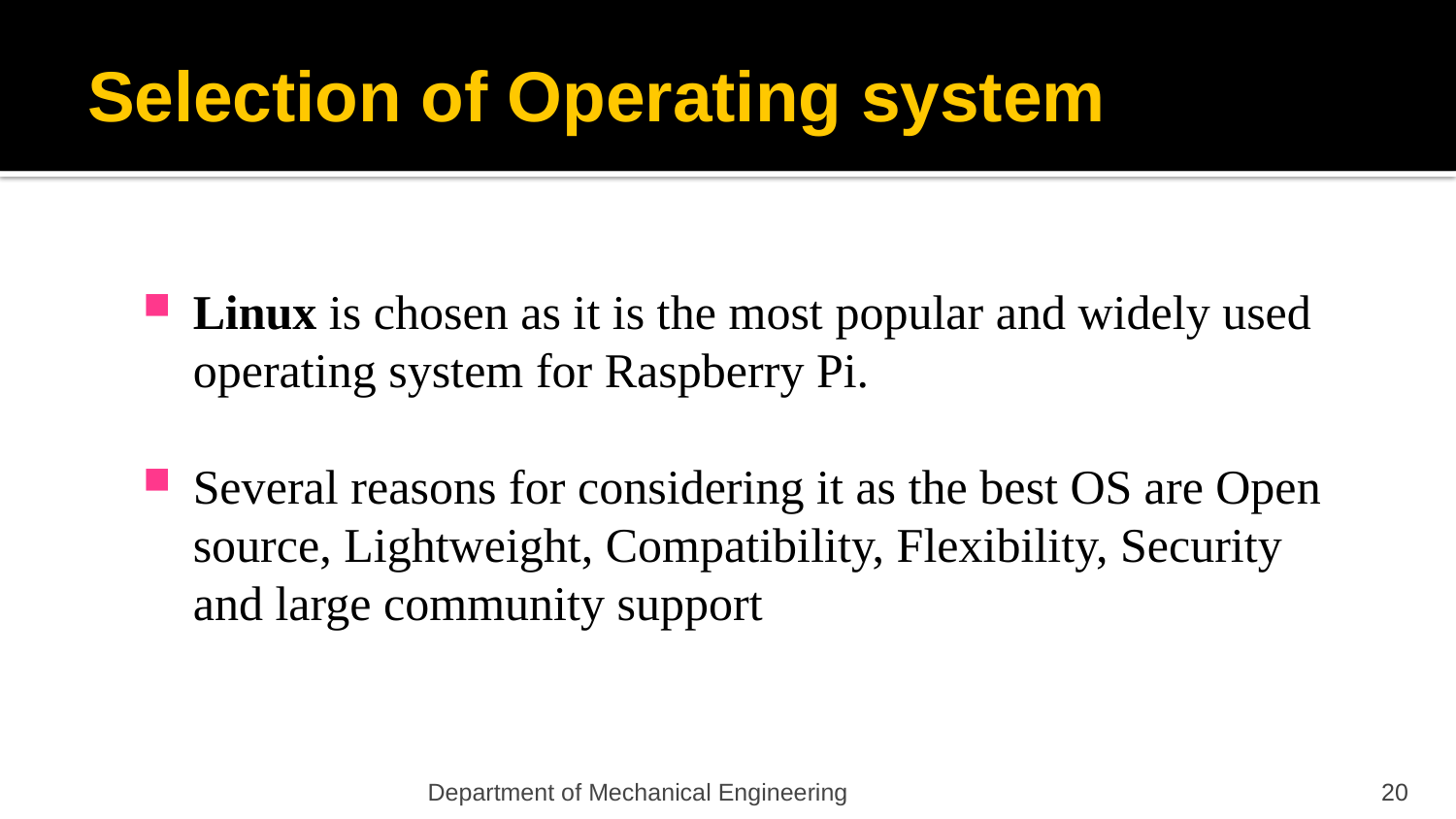

# Selection of Operating system
Linux is chosen as it is the most popular and widely used operating system for Raspberry Pi.

Several reasons for considering it as the best OS are Open source, Lightweight, Compatibility, Flexibility, Security and large community support
Department of Mechanical Engineering
20